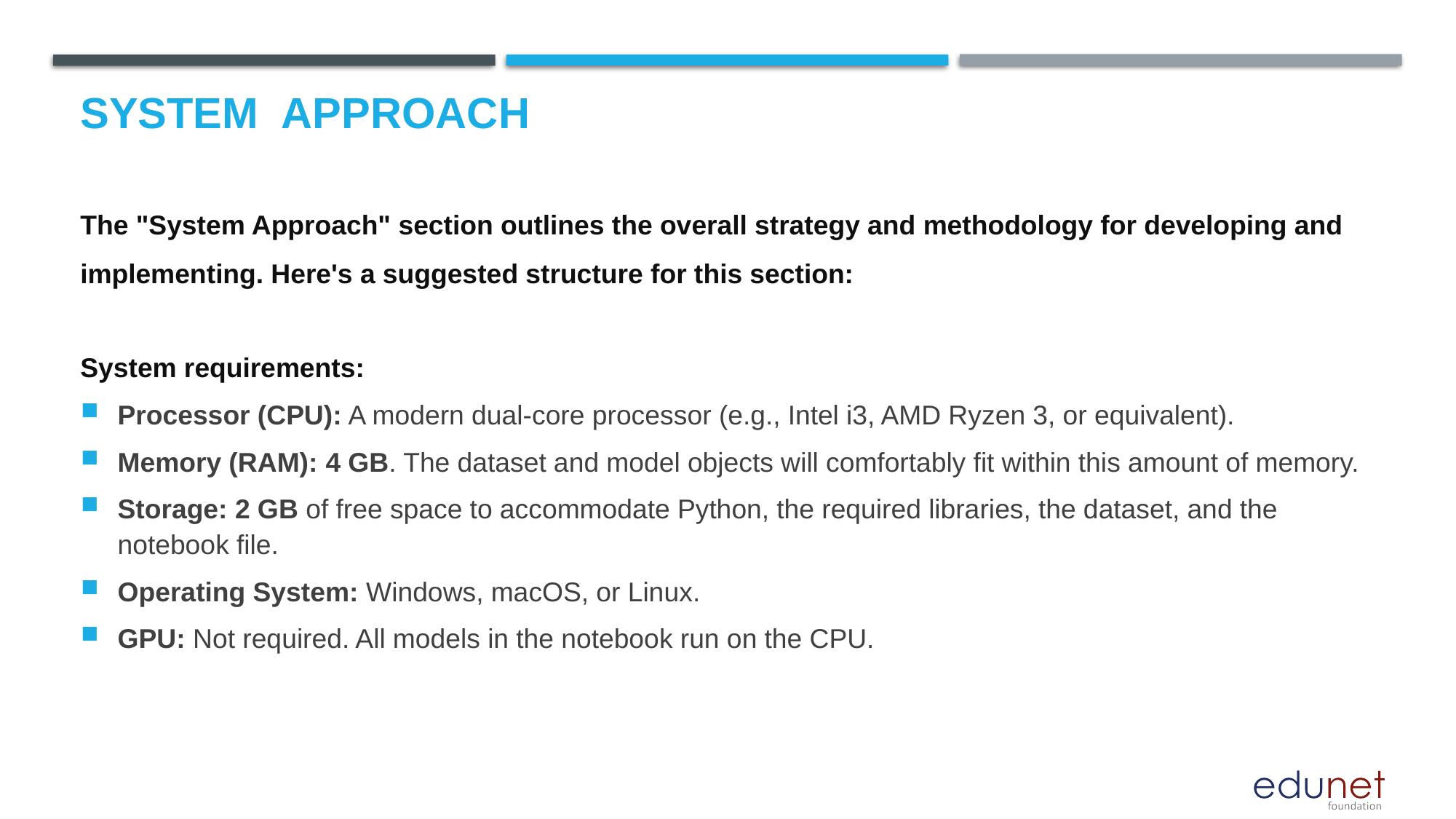

# System  Approach

The "System Approach" section outlines the overall strategy and methodology for developing and implementing. Here's a suggested structure for this section:

System requirements:
Processor (CPU): A modern dual-core processor (e.g., Intel i3, AMD Ryzen 3, or equivalent).
Memory (RAM): 4 GB. The dataset and model objects will comfortably fit within this amount of memory.
Storage: 2 GB of free space to accommodate Python, the required libraries, the dataset, and the notebook file.
Operating System: Windows, macOS, or Linux.
GPU: Not required. All models in the notebook run on the CPU.